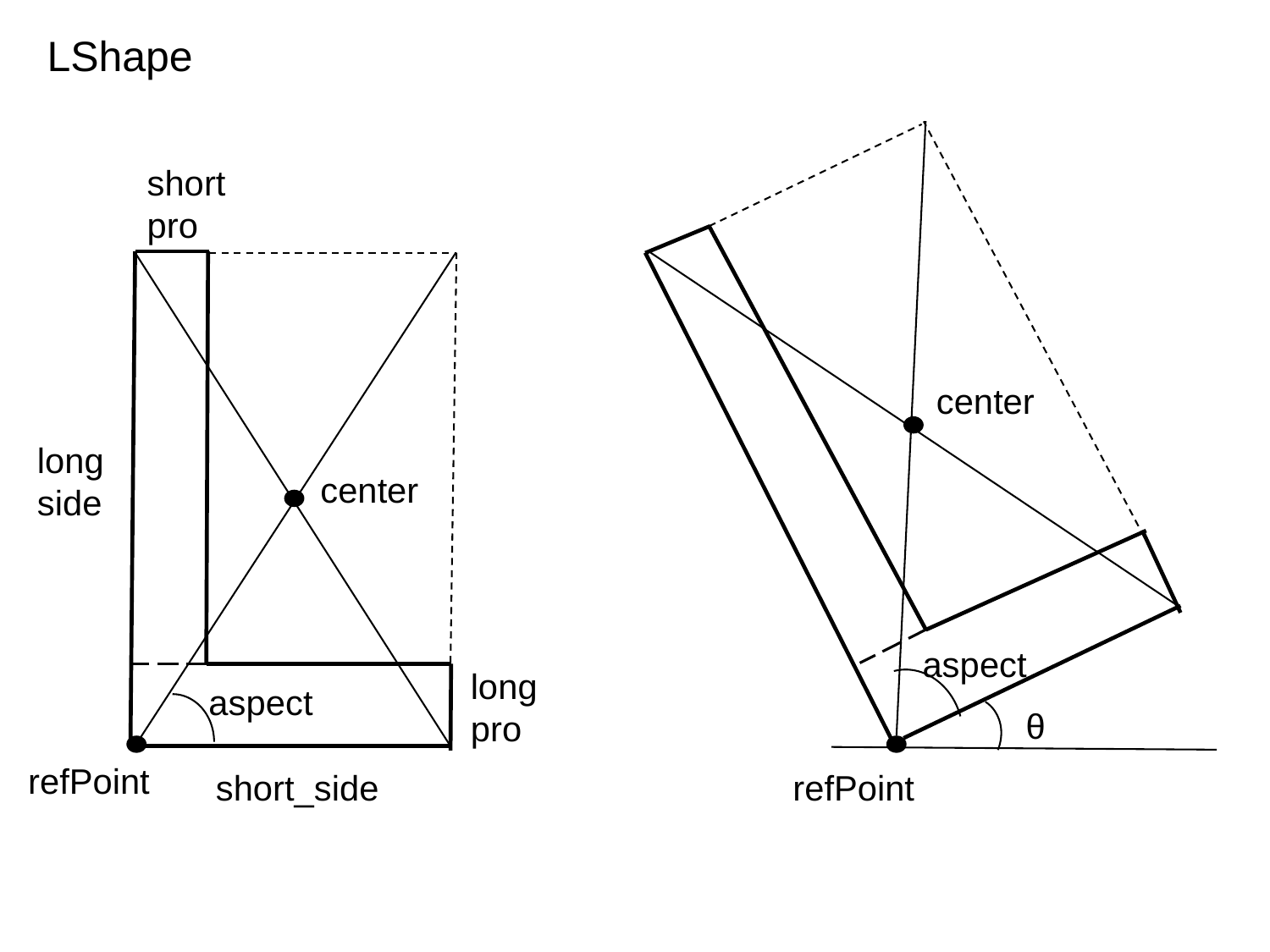

LShape
short
pro
center

long
side
center

aspect
long
pro

aspect

θ

refPoint
short_side
refPoint